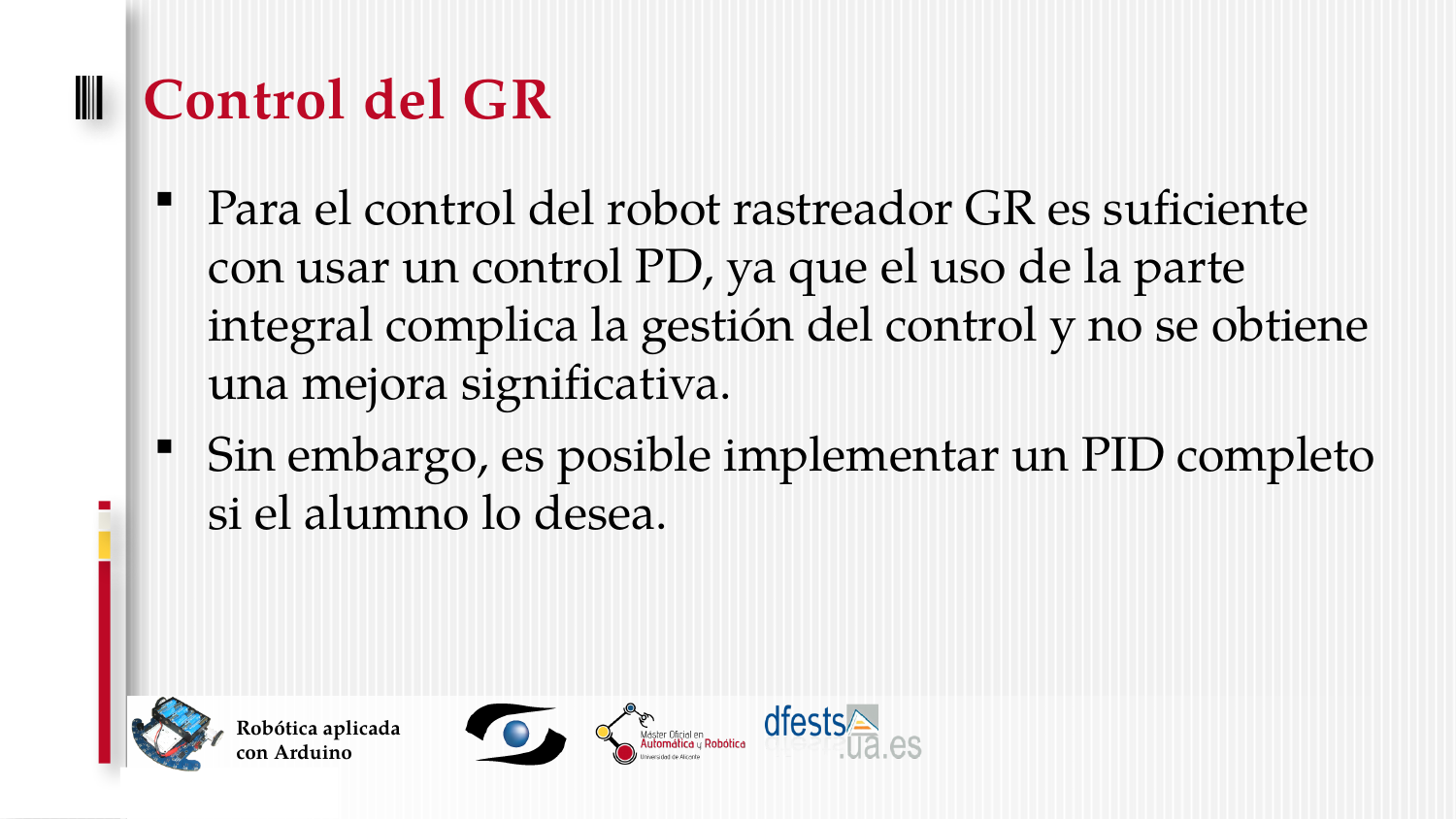

# Control del GR
Para el control del robot rastreador GR es suficiente con usar un control PD, ya que el uso de la parte integral complica la gestión del control y no se obtiene una mejora significativa.
Sin embargo, es posible implementar un PID completo si el alumno lo desea.